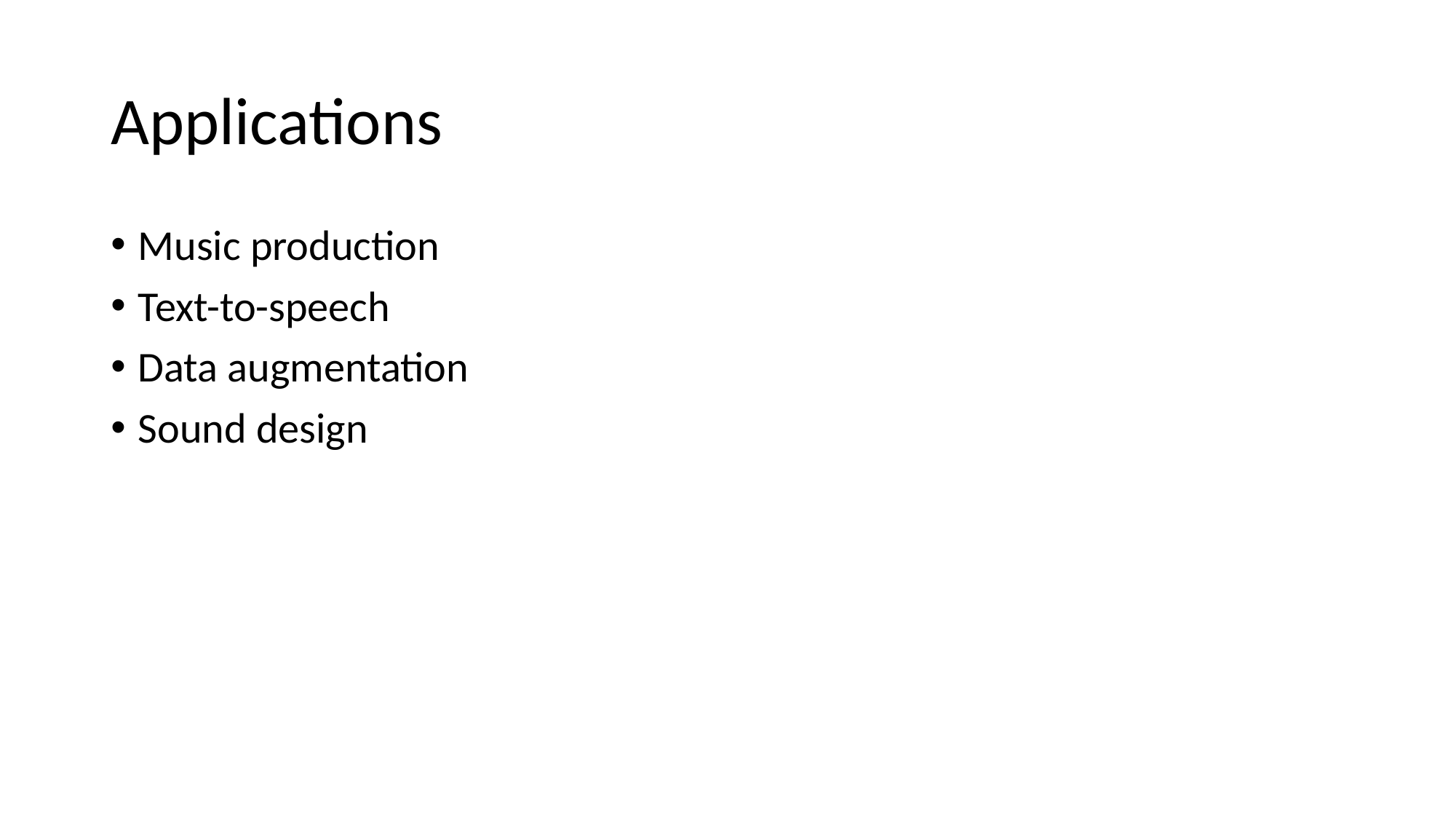

# Applications
Music production
Text-to-speech
Data augmentation
Sound design